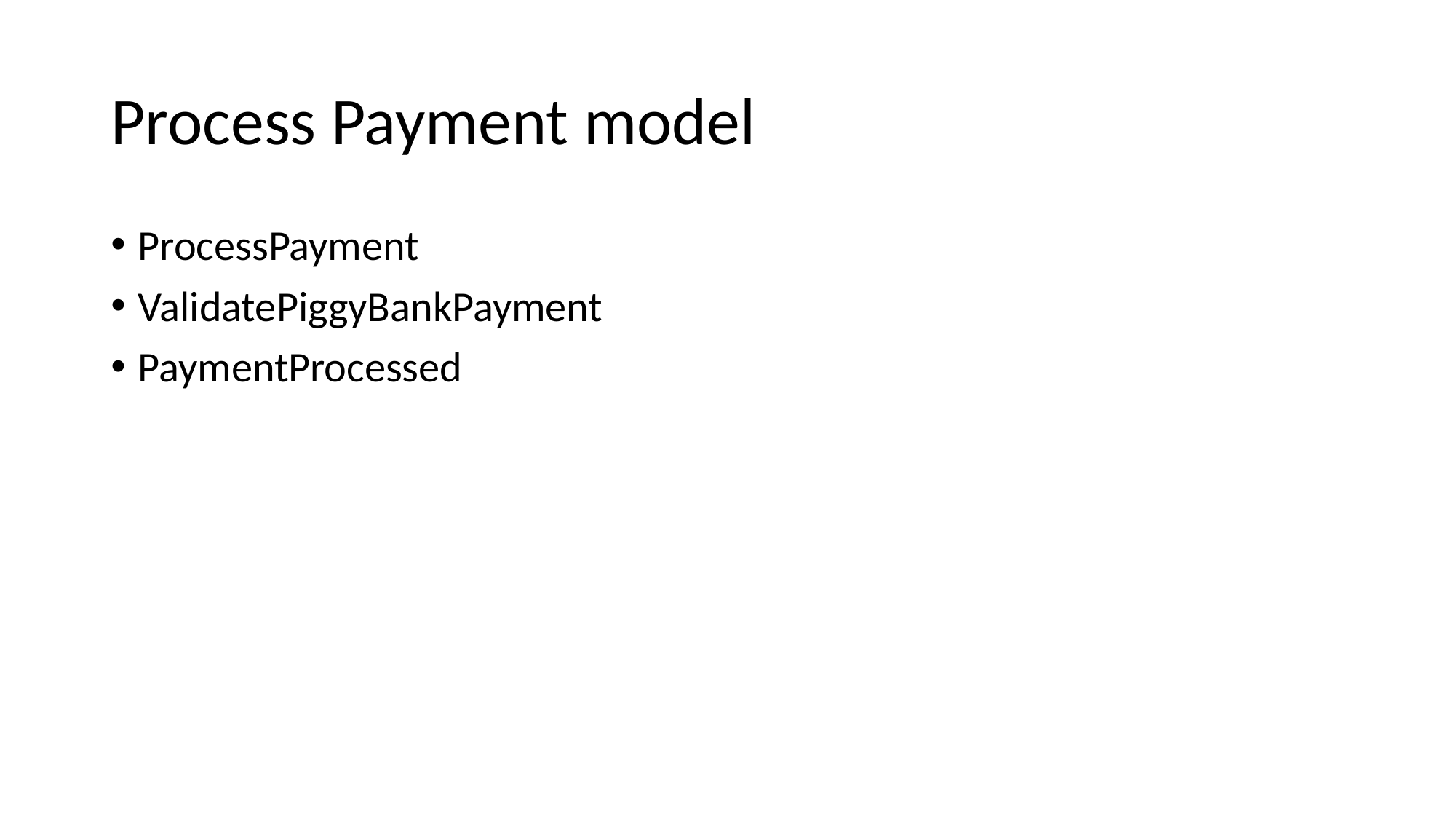

# Process Payment model
ProcessPayment
ValidatePiggyBankPayment
PaymentProcessed